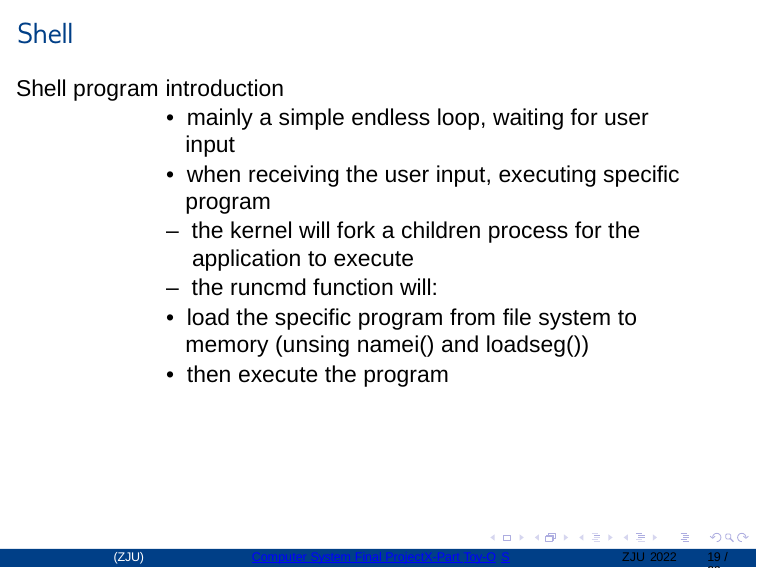

Shell
Shell program introduction
	•  mainly a simple endless loop, waiting for user 	   input
	•  when receiving the user input, executing specific 	   program
	–  the kernel will fork a children process for the 	    application to execute
	–  the runcmd function will:
	•  load the specific program from file system to 	   memory (unsing namei() and loadseg())
	•  then execute the program

(ZJU)
Computer System Final ProjectX-Part Toy-O
ZJU 2022
19 / 22
S